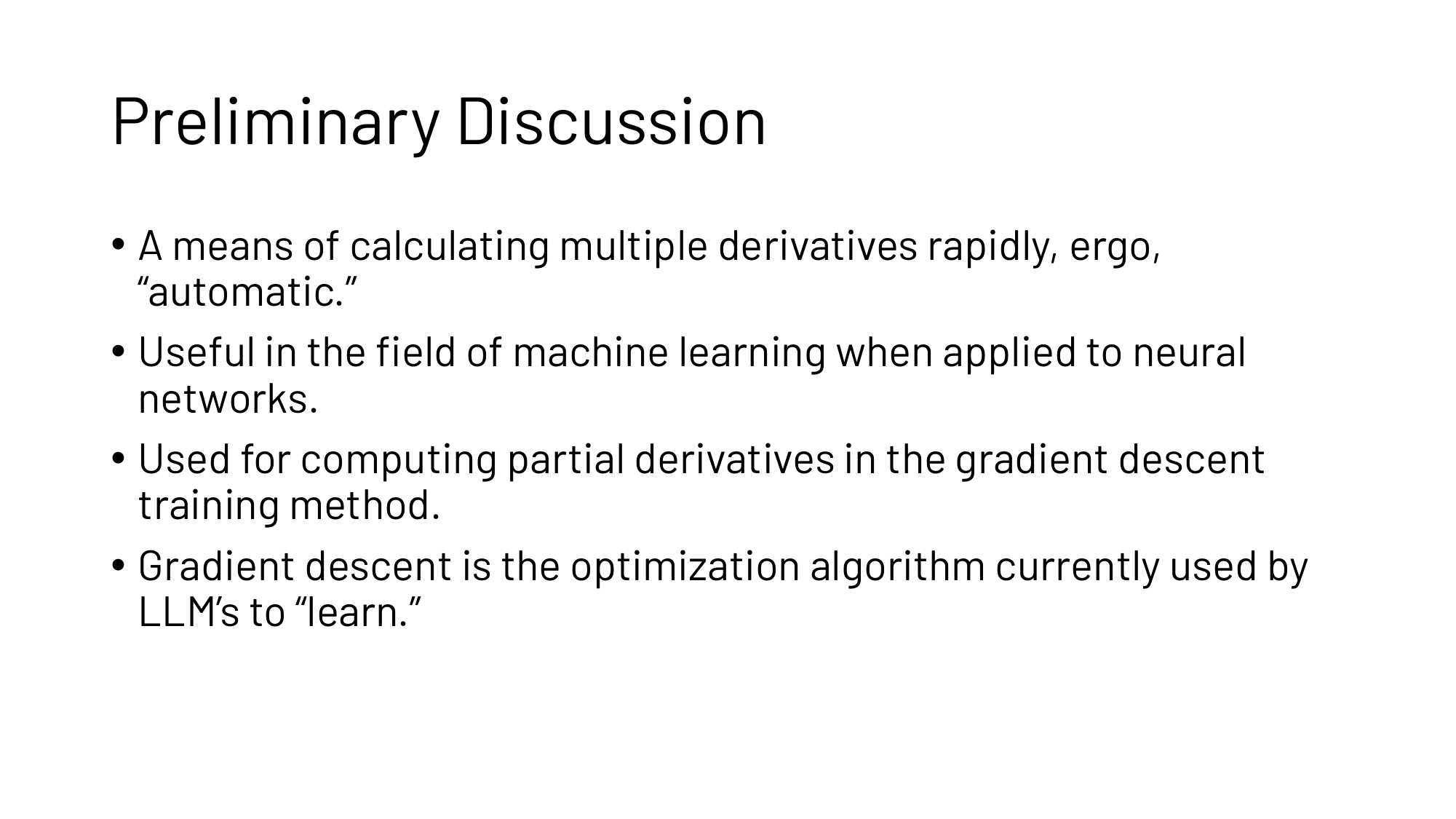

# Preliminary Discussion
A means of calculating multiple derivatives rapidly, ergo, “automatic.”
Useful in the field of machine learning when applied to neural networks.
Used for computing partial derivatives in the gradient descent training method.
Gradient descent is the optimization algorithm currently used by LLM’s to “learn.”